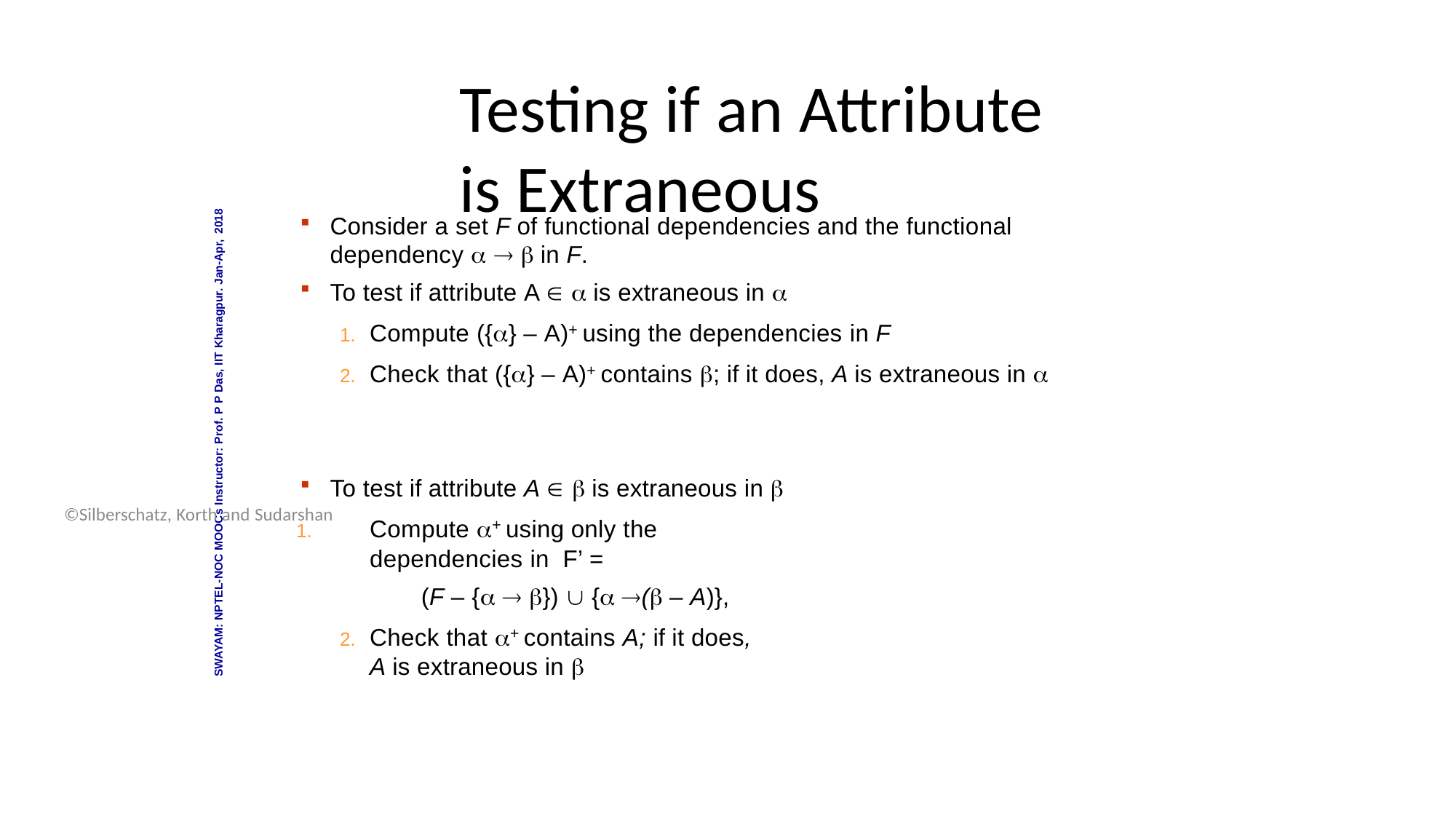

Database System Concepts - 6th Edition
16.12
©Silberschatz, Korth and Sudarshan
# Testing if an Attribute is Extraneous
Consider a set F of functional dependencies and the functional dependency α → β in F.
To test if attribute A ∈ α is extraneous in α
Compute ({α} – A)+ using the dependencies in F
Check that ({α} – A)+ contains β; if it does, A is extraneous in α

To test if attribute A ∈ β is extraneous in β
Compute α+ using only the dependencies in  F’ =
                  (F – {α → β}) ∪ {α →(β – A)},
Check that α+ contains A; if it does, A is extraneous in β
SWAYAM: NPTEL-NOC MOOCs Instructor: Prof. P P Das, IIT Kharagpur. Jan-Apr, 2018